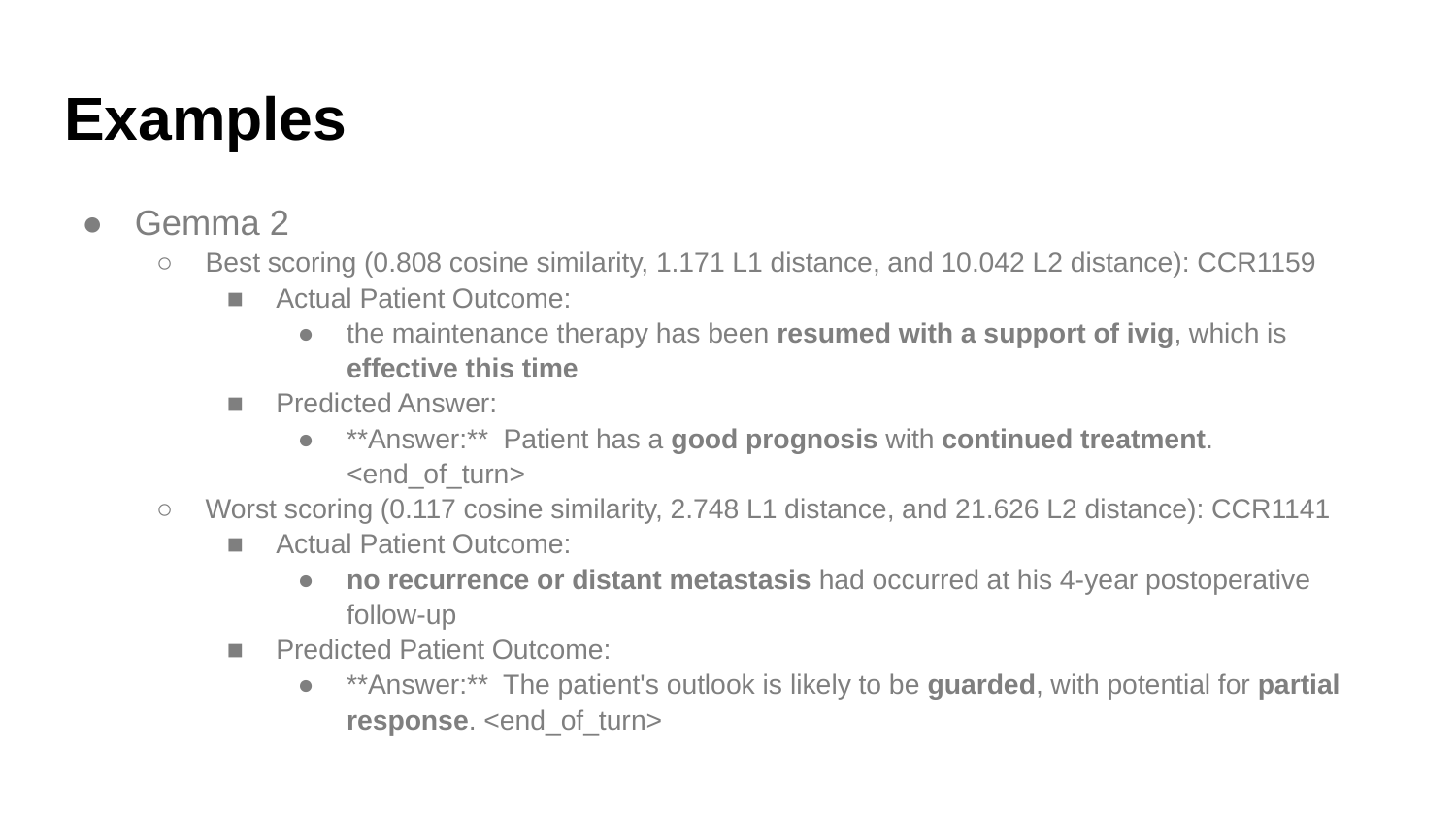

# Examples
Gemma 2
Best scoring (0.808 cosine similarity, 1.171 L1 distance, and 10.042 L2 distance): CCR1159
Actual Patient Outcome:
the maintenance therapy has been resumed with a support of ivig, which is effective this time
Predicted Answer:
**Answer:**  Patient has a good prognosis with continued treatment. <end_of_turn>
Worst scoring (0.117 cosine similarity, 2.748 L1 distance, and 21.626 L2 distance): CCR1141
Actual Patient Outcome:
no recurrence or distant metastasis had occurred at his 4-year postoperative follow-up
Predicted Patient Outcome:
**Answer:**  The patient's outlook is likely to be guarded, with potential for partial response. <end_of_turn>